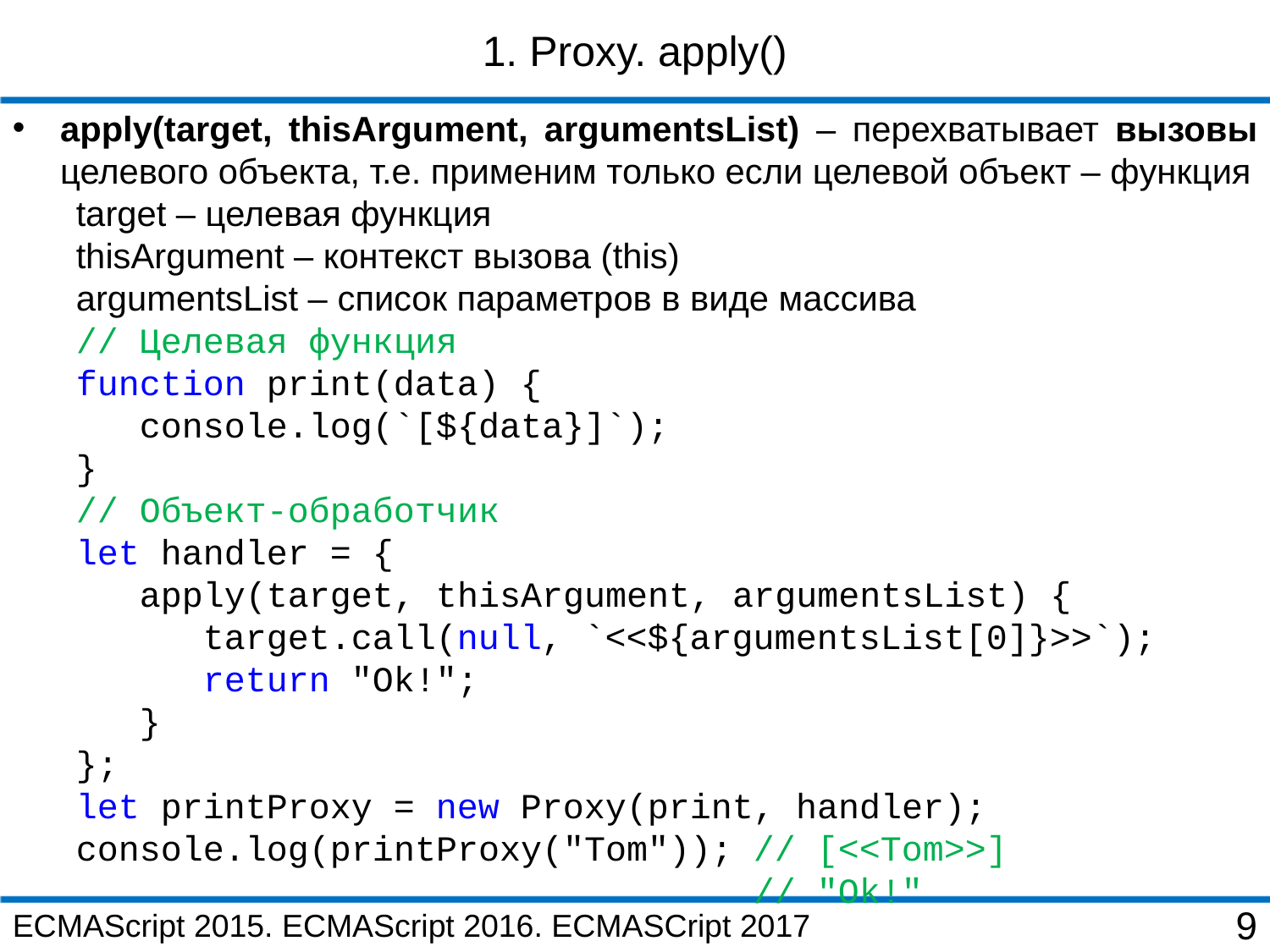

1. Proxy. apply()
apply(target, thisArgument, argumentsList) – перехватывает вызовы целевого объекта, т.е. применим только если целевой объект – функция
target – целевая функция
thisArgument – контекст вызова (this)
argumentsList – список параметров в виде массива
// Целевая функция
function print(data) {
   console.log(`[${data}]`);
}
// Объект-обработчик
let handler = {
   apply(target, thisArgument, argumentsList) {
      target.call(null, `<<${argumentsList[0]}>>`);
      return "Ok!";
   }
};
let printProxy = new Proxy(print, handler);
console.log(printProxy("Tom")); // [<<Tom>>]
                                // "Ok!"
ECMAScript 2015. ECMAScript 2016. ECMASCript 2017
9